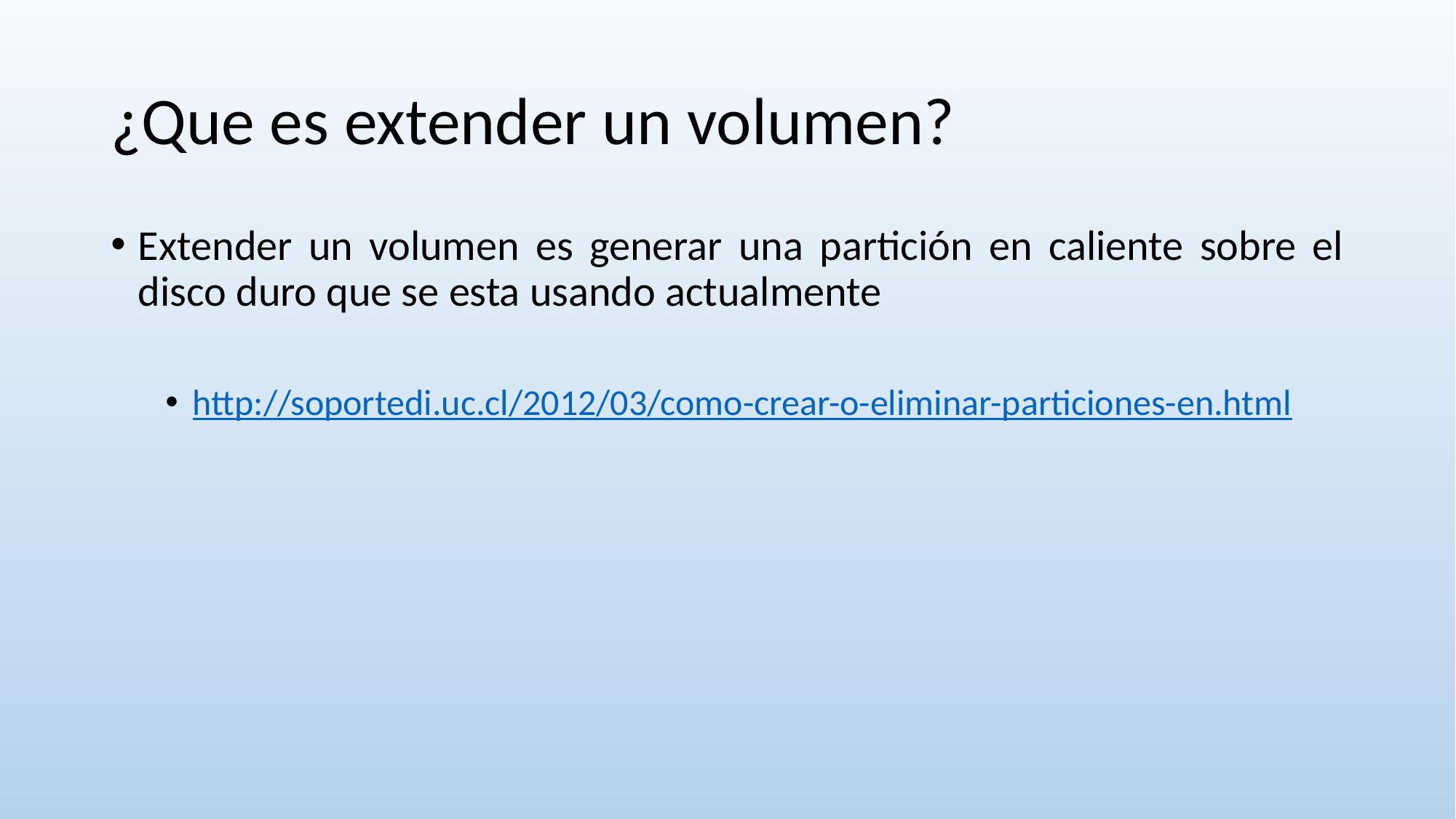

# ¿Que es extender un volumen?
Extender un volumen es generar una partición en caliente sobre el disco duro que se esta usando actualmente

http://soportedi.uc.cl/2012/03/como-crear-o-eliminar-particiones-en.html